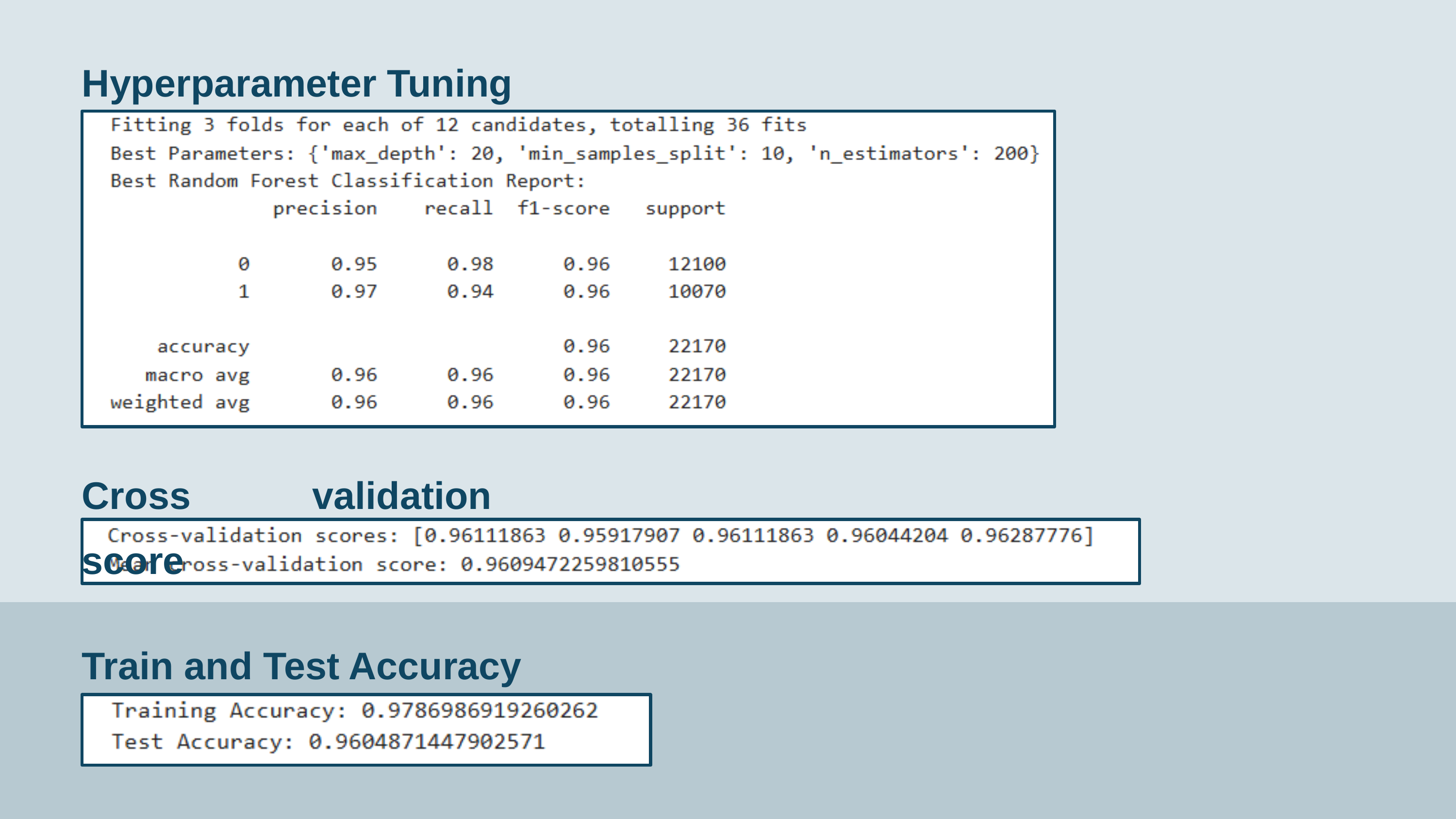

Hyperparameter Tuning

Cross validation score

Train and Test Accuracy